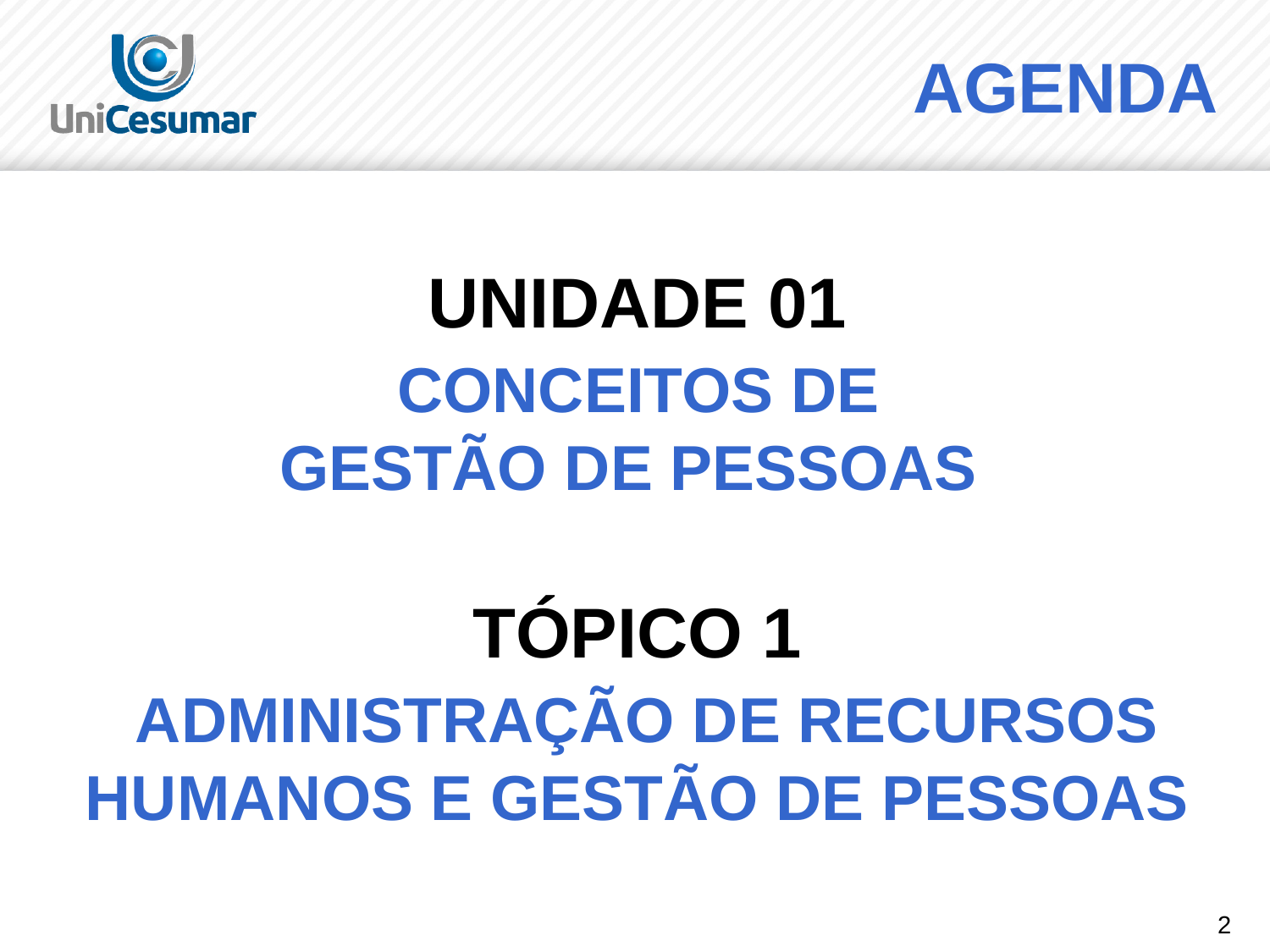

AGENDA
# UNIDADE 01 CONCEITOS DE GESTÃO DE PESSOAS TÓPICO 1 ADMINISTRAÇÃO DE RECURSOS HUMANOS E GESTÃO DE PESSOAS